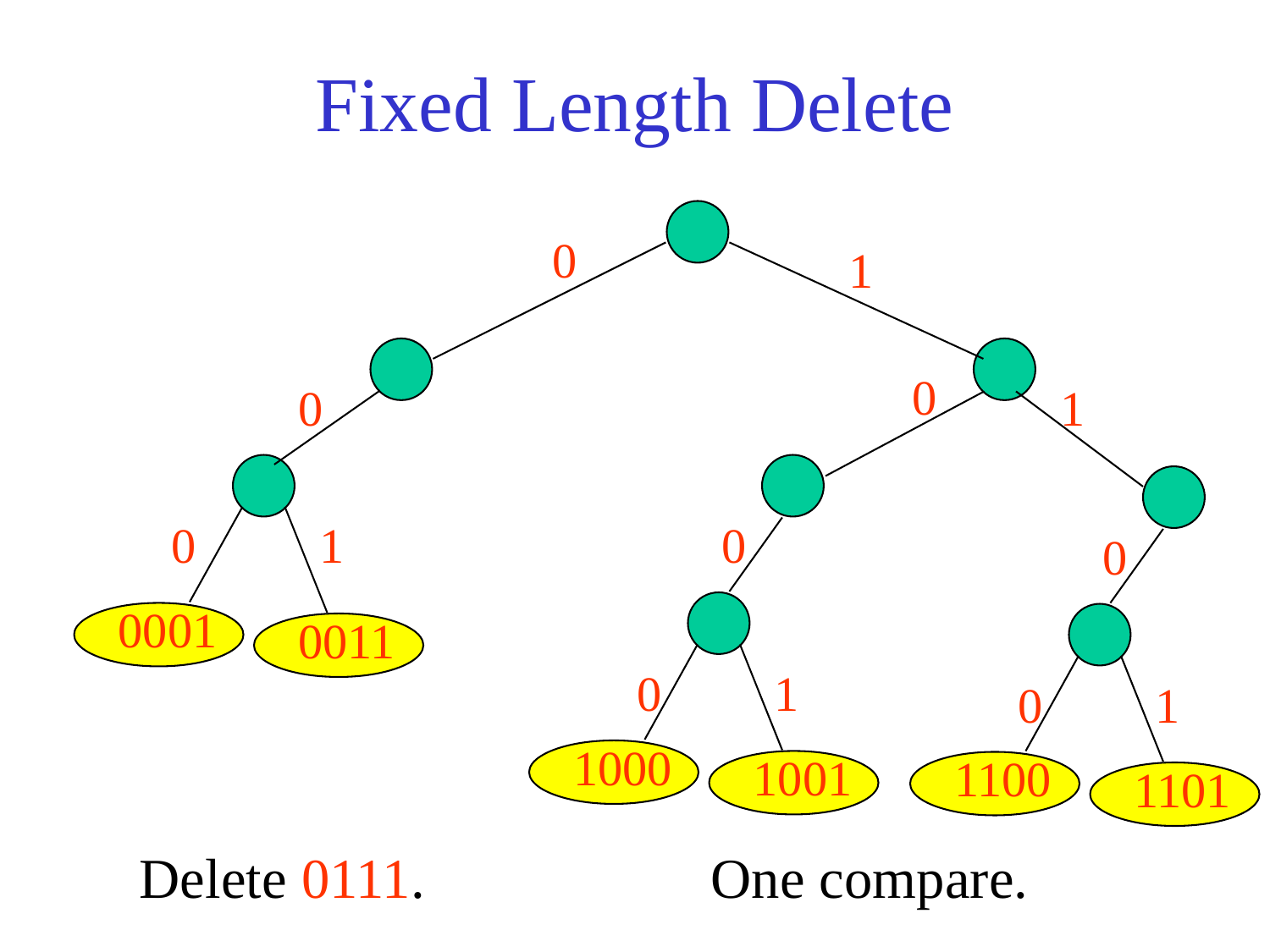

# Fixed Length Delete

0
1

0
0
1

0
1
0

0

0001

0011

0
1

0

1
1000

1001

1100

1101

Delete 0111.
One compare.